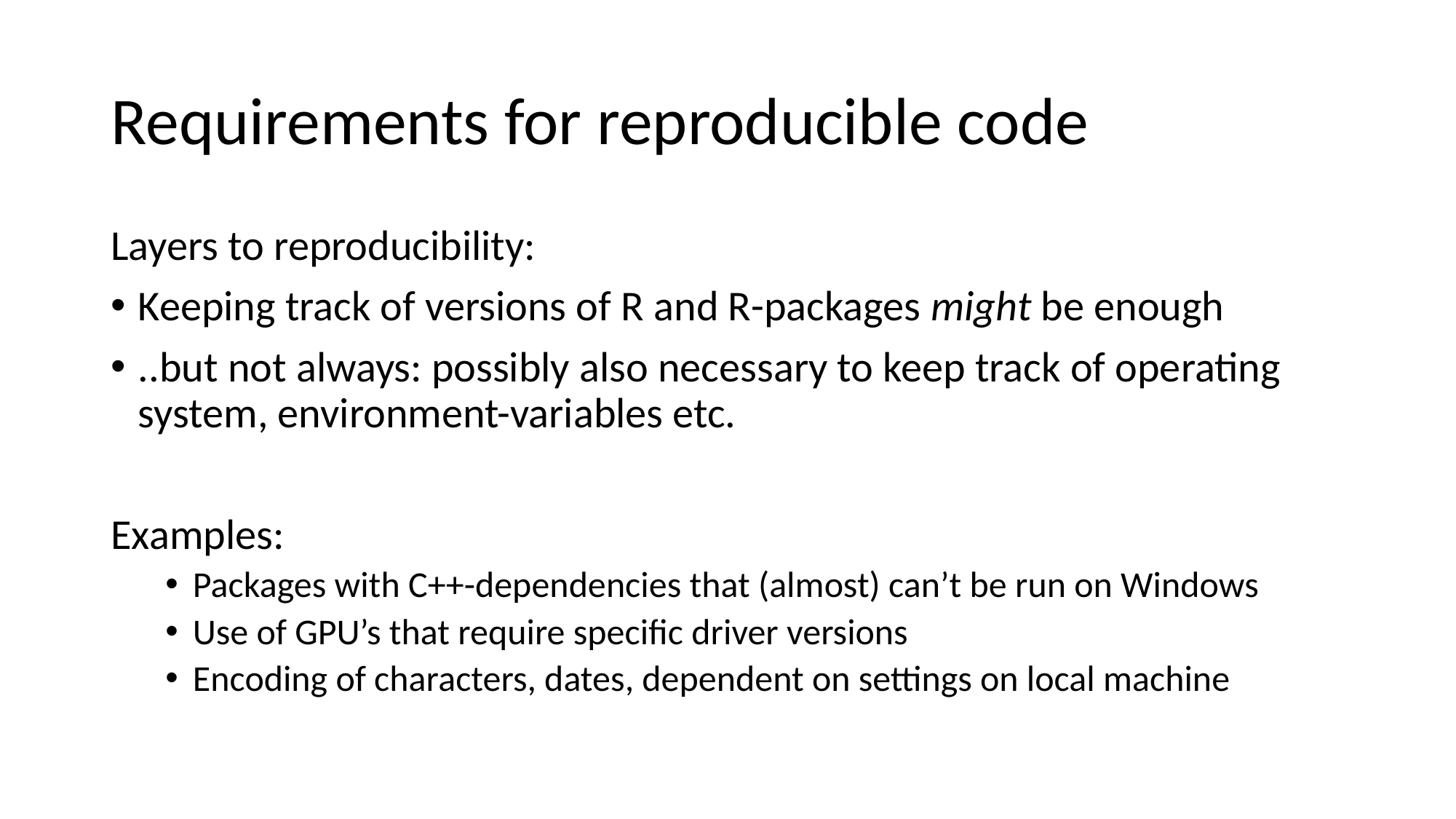

# Requirements for reproducible code
Layers to reproducibility:
Keeping track of versions of R and R-packages might be enough
..but not always: possibly also necessary to keep track of operating system, environment-variables etc.

Examples:
Packages with C++-dependencies that (almost) can’t be run on Windows
Use of GPU’s that require specific driver versions
Encoding of characters, dates, dependent on settings on local machine